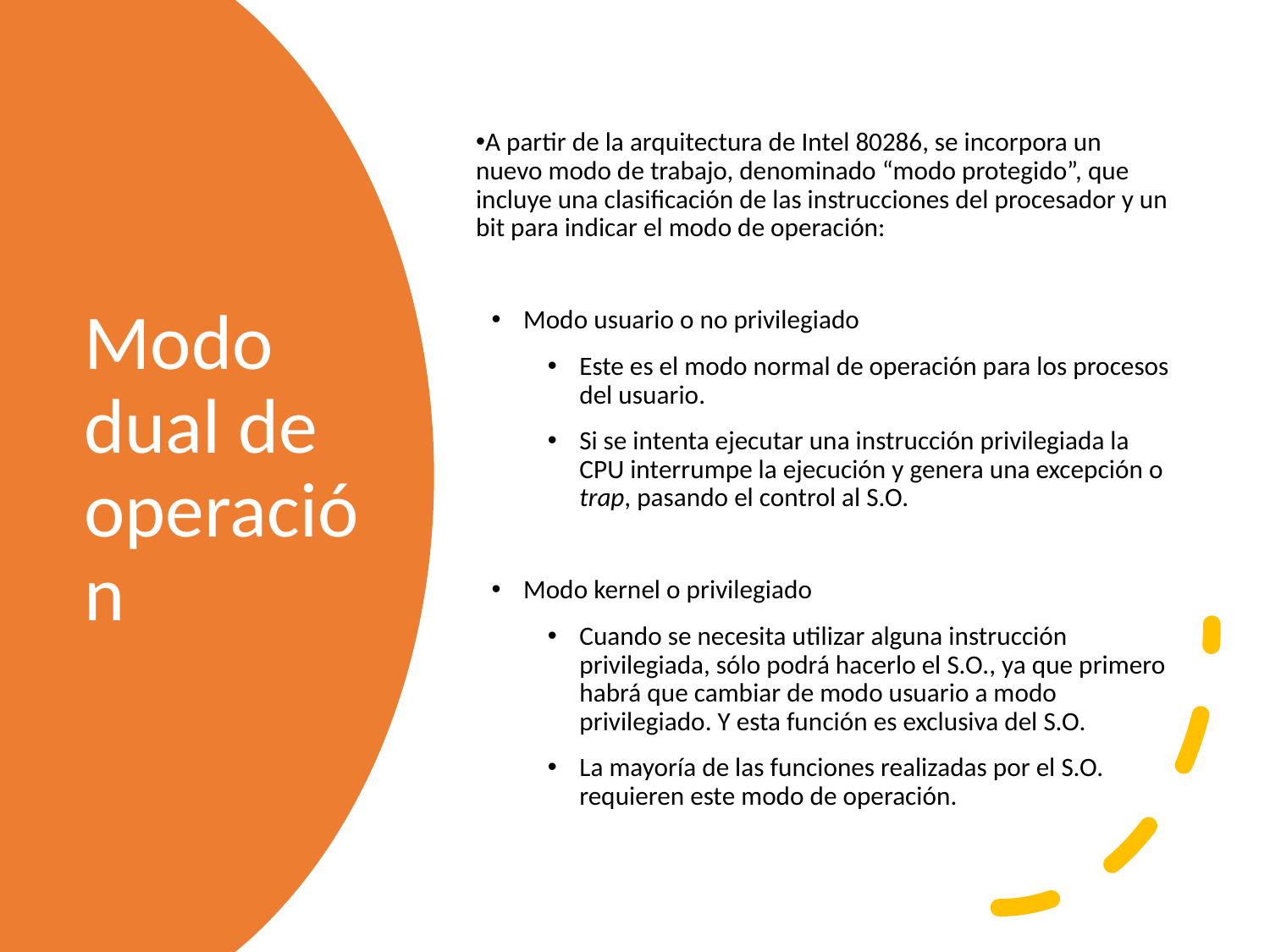

A partir de la arquitectura de Intel 80286, se incorpora un nuevo modo de trabajo, denominado “modo protegido”, que incluye una clasificación de las instrucciones del procesador y un bit para indicar el modo de operación:

Modo usuario o no privilegiado
Este es el modo normal de operación para los procesos del usuario.
Si se intenta ejecutar una instrucción privilegiada la CPU interrumpe la ejecución y genera una excepción o trap, pasando el control al S.O.

Modo kernel o privilegiado
Cuando se necesita utilizar alguna instrucción privilegiada, sólo podrá hacerlo el S.O., ya que primero habrá que cambiar de modo usuario a modo privilegiado. Y esta función es exclusiva del S.O.
La mayoría de las funciones realizadas por el S.O. requieren este modo de operación.
Modo dual de operación